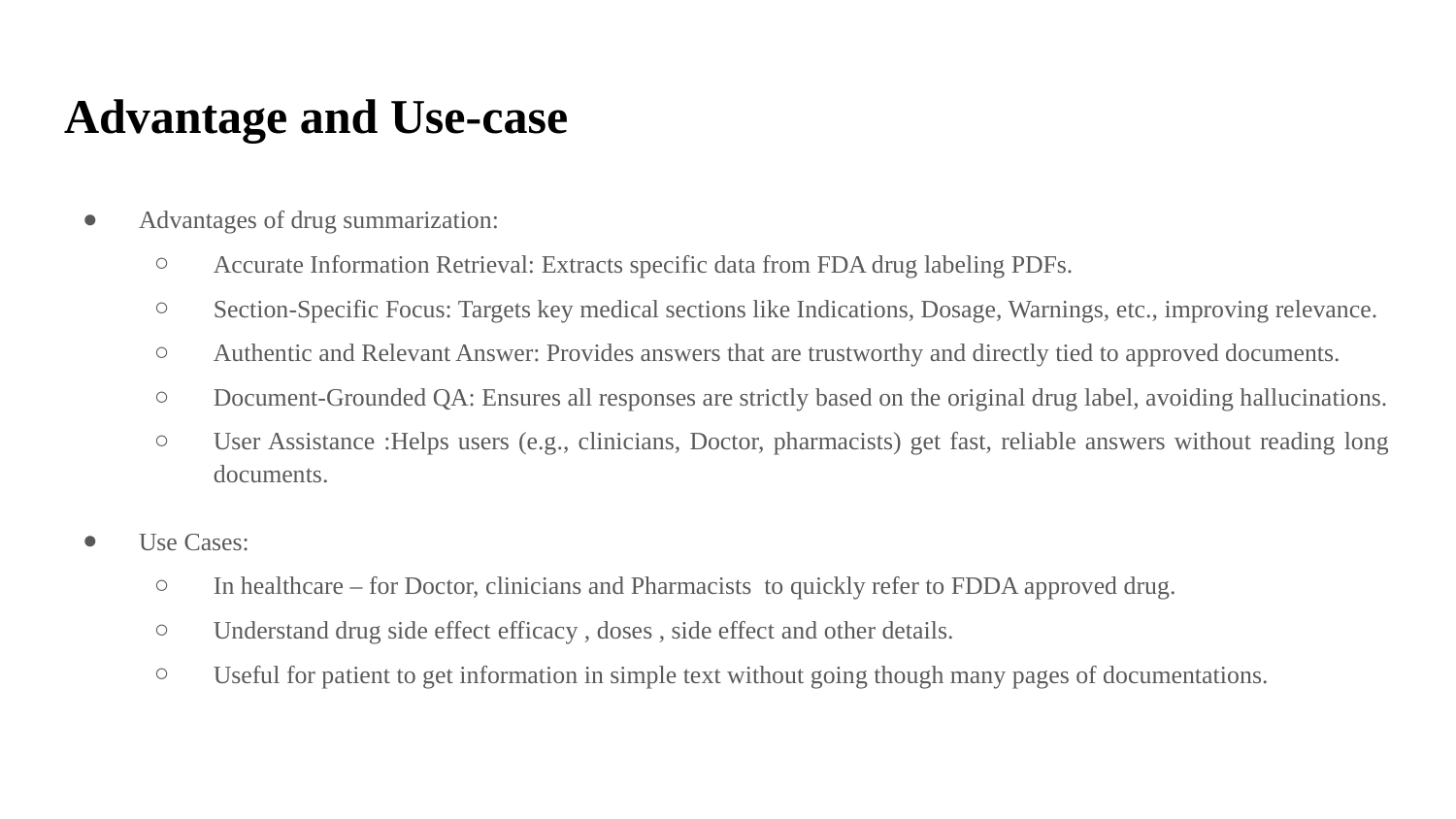

# Advantage and Use-case
Advantages of drug summarization:
Accurate Information Retrieval: Extracts specific data from FDA drug labeling PDFs.
Section-Specific Focus: Targets key medical sections like Indications, Dosage, Warnings, etc., improving relevance.
Authentic and Relevant Answer: Provides answers that are trustworthy and directly tied to approved documents.
Document-Grounded QA: Ensures all responses are strictly based on the original drug label, avoiding hallucinations.
User Assistance :Helps users (e.g., clinicians, Doctor, pharmacists) get fast, reliable answers without reading long documents.
Use Cases:
In healthcare – for Doctor, clinicians and Pharmacists  to quickly refer to FDDA approved drug.
Understand drug side effect efficacy , doses , side effect and other details.
Useful for patient to get information in simple text without going though many pages of documentations.